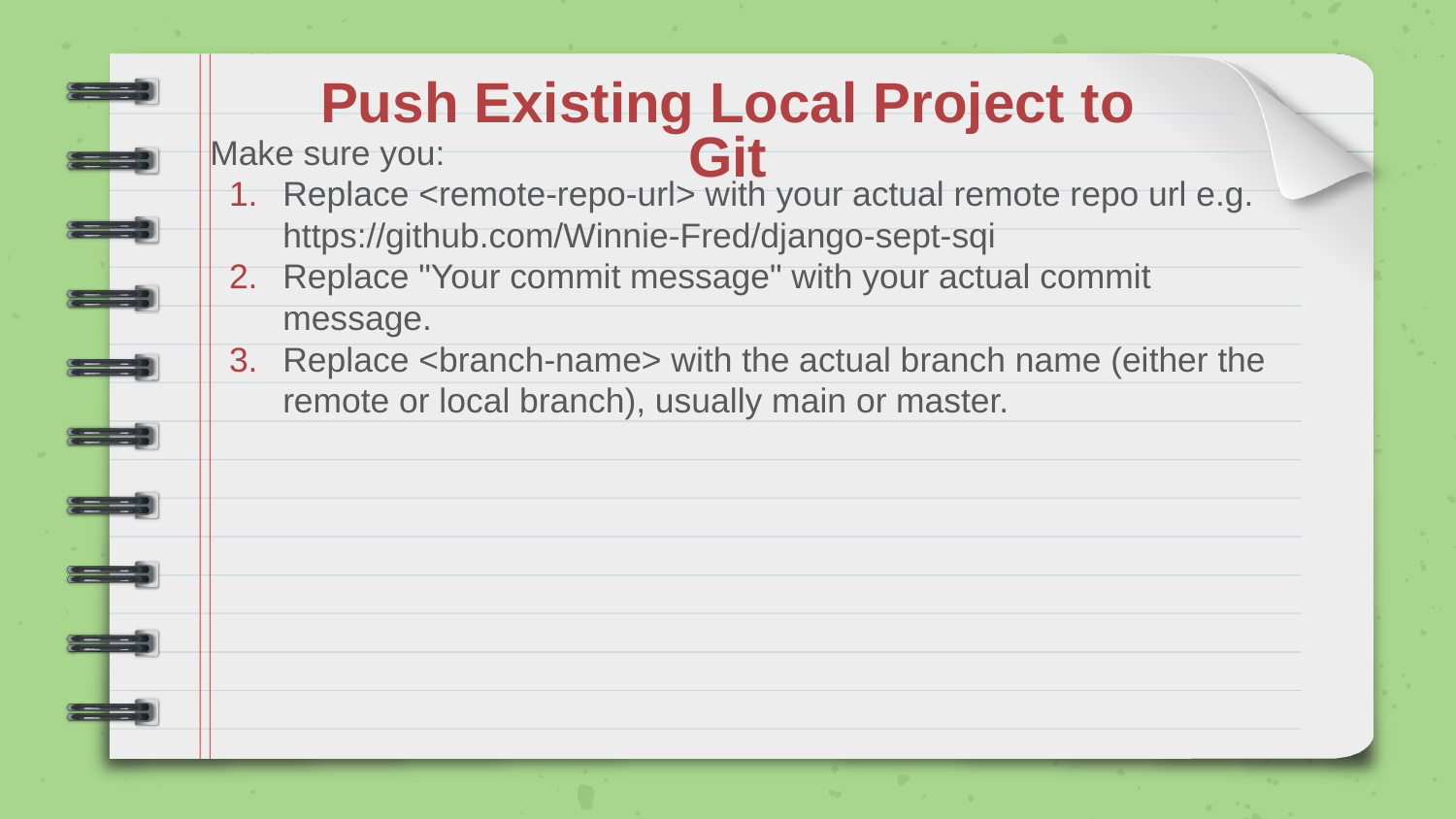

# Push Existing Local Project to Git
Make sure you:
Replace <remote-repo-url> with your actual remote repo url e.g. https://github.com/Winnie-Fred/django-sept-sqi
Replace "Your commit message" with your actual commit
message.
Replace <branch-name> with the actual branch name (either the remote or local branch), usually main or master.